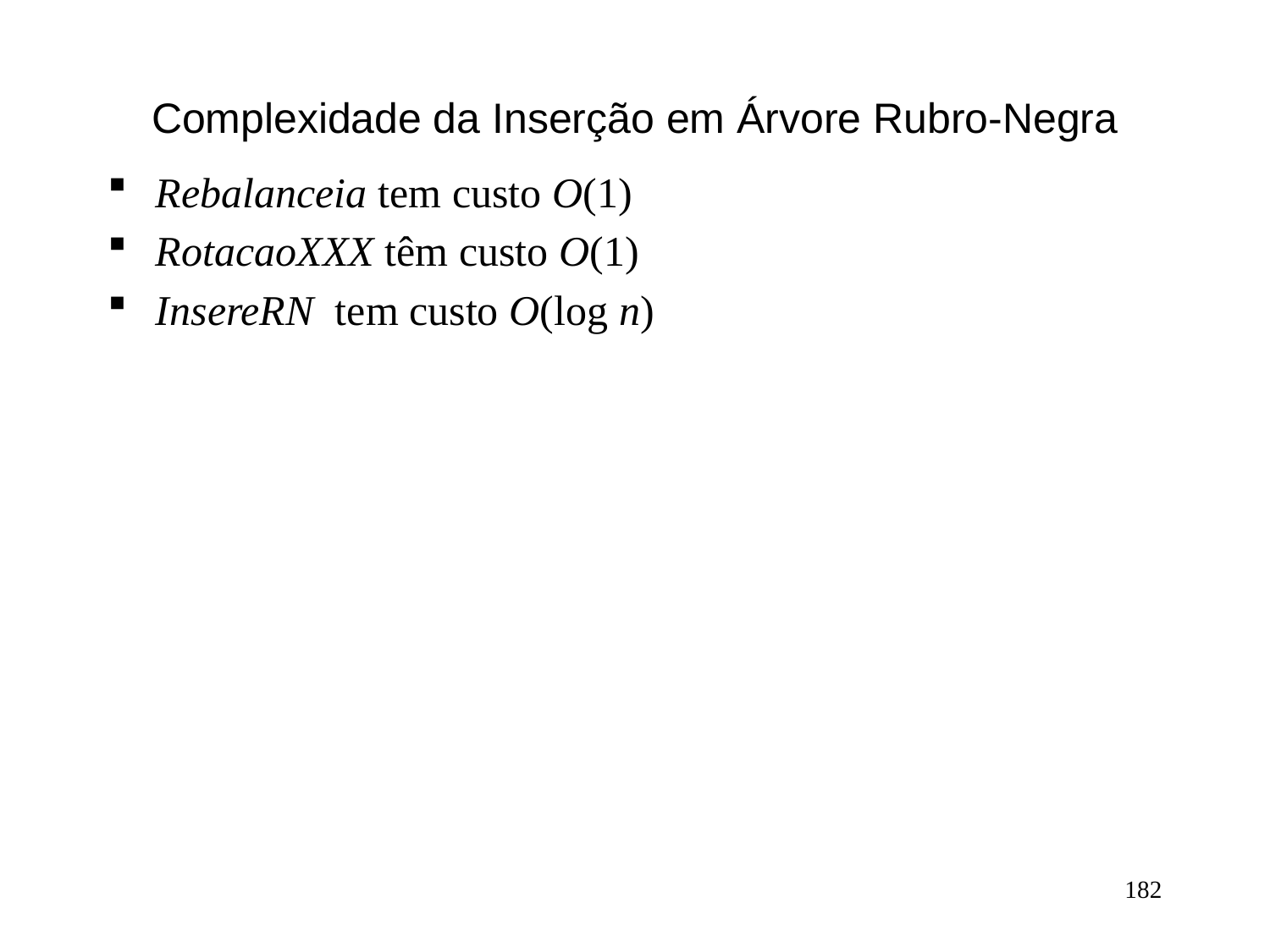

# Complexidade da Inserção em Árvore Rubro-Negra
Rebalanceia tem custo O(1)
RotacaoXXX têm custo O(1)
InsereRN  tem custo O(log n)
182